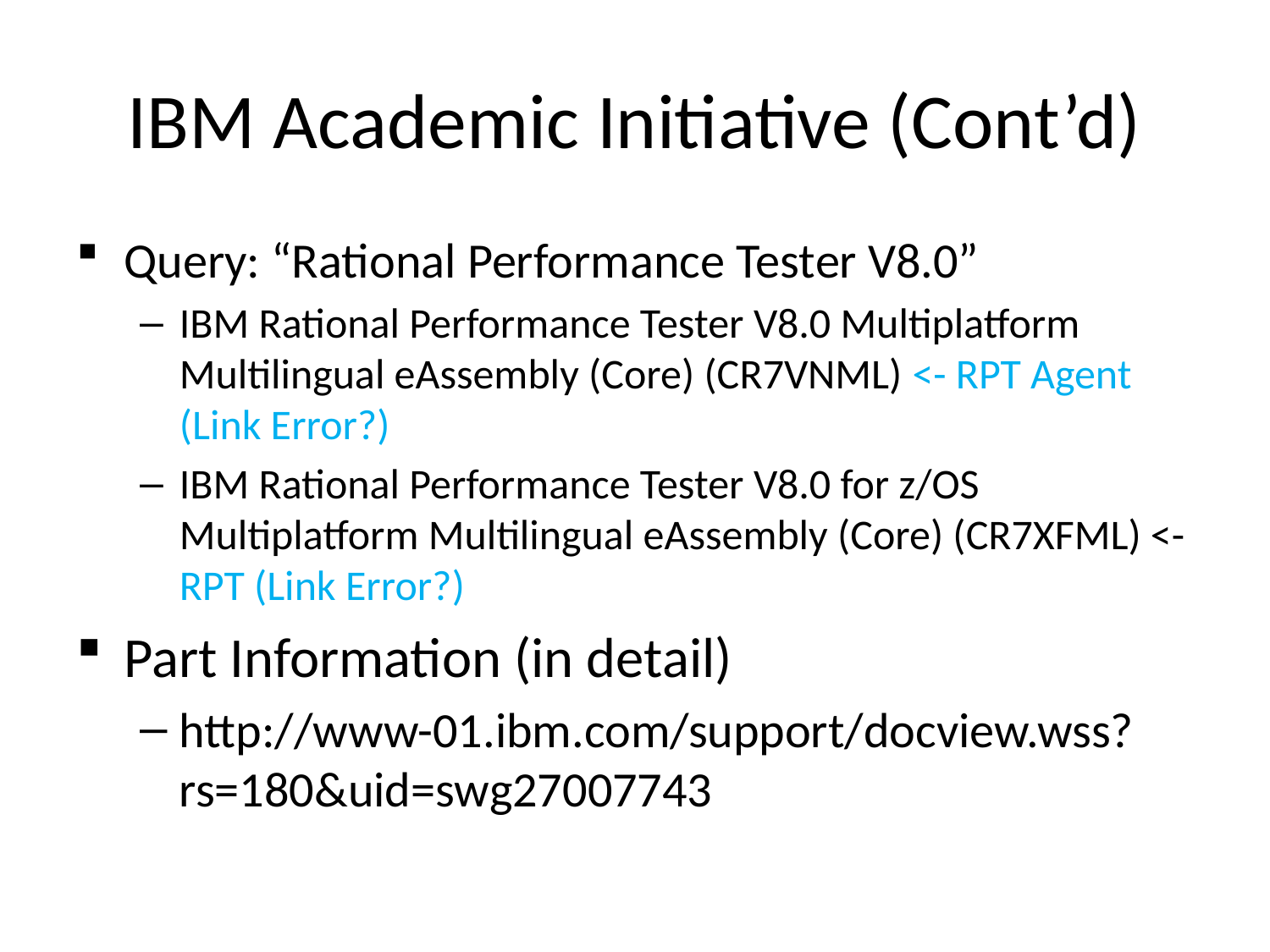

# IBM Academic Initiative (Cont’d)
Query: “Rational Performance Tester V8.0”
IBM Rational Performance Tester V8.0 Multiplatform Multilingual eAssembly (Core) (CR7VNML) <- RPT Agent (Link Error?)
IBM Rational Performance Tester V8.0 for z/OS Multiplatform Multilingual eAssembly (Core) (CR7XFML) <- RPT (Link Error?)
Part Information (in detail)
http://www-01.ibm.com/support/docview.wss?rs=180&uid=swg27007743